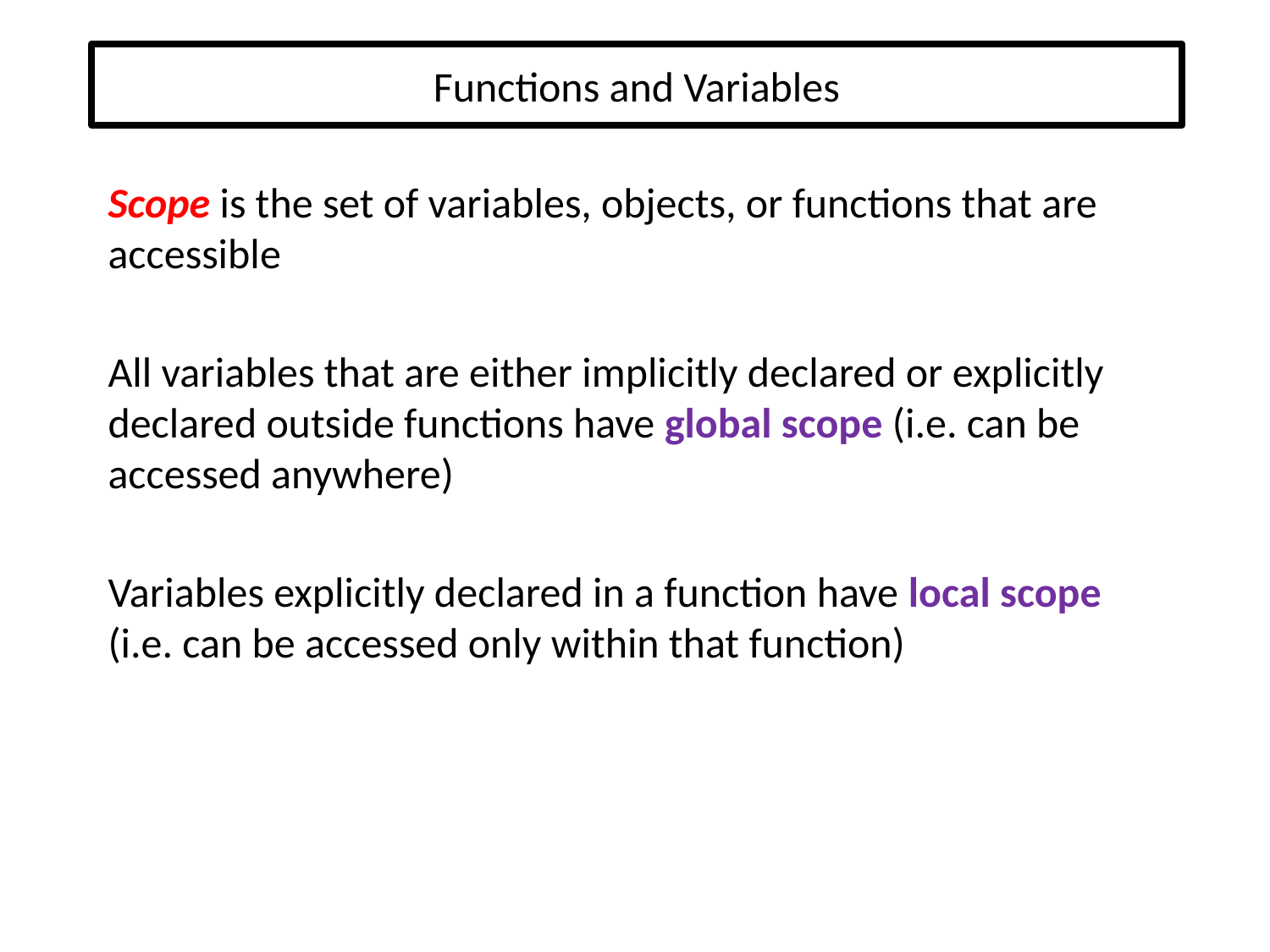

# Functions and Variables
Scope is the set of variables, objects, or functions that are accessible

All variables that are either implicitly declared or explicitly declared outside functions have global scope (i.e. can be accessed anywhere)

Variables explicitly declared in a function have local scope (i.e. can be accessed only within that function)